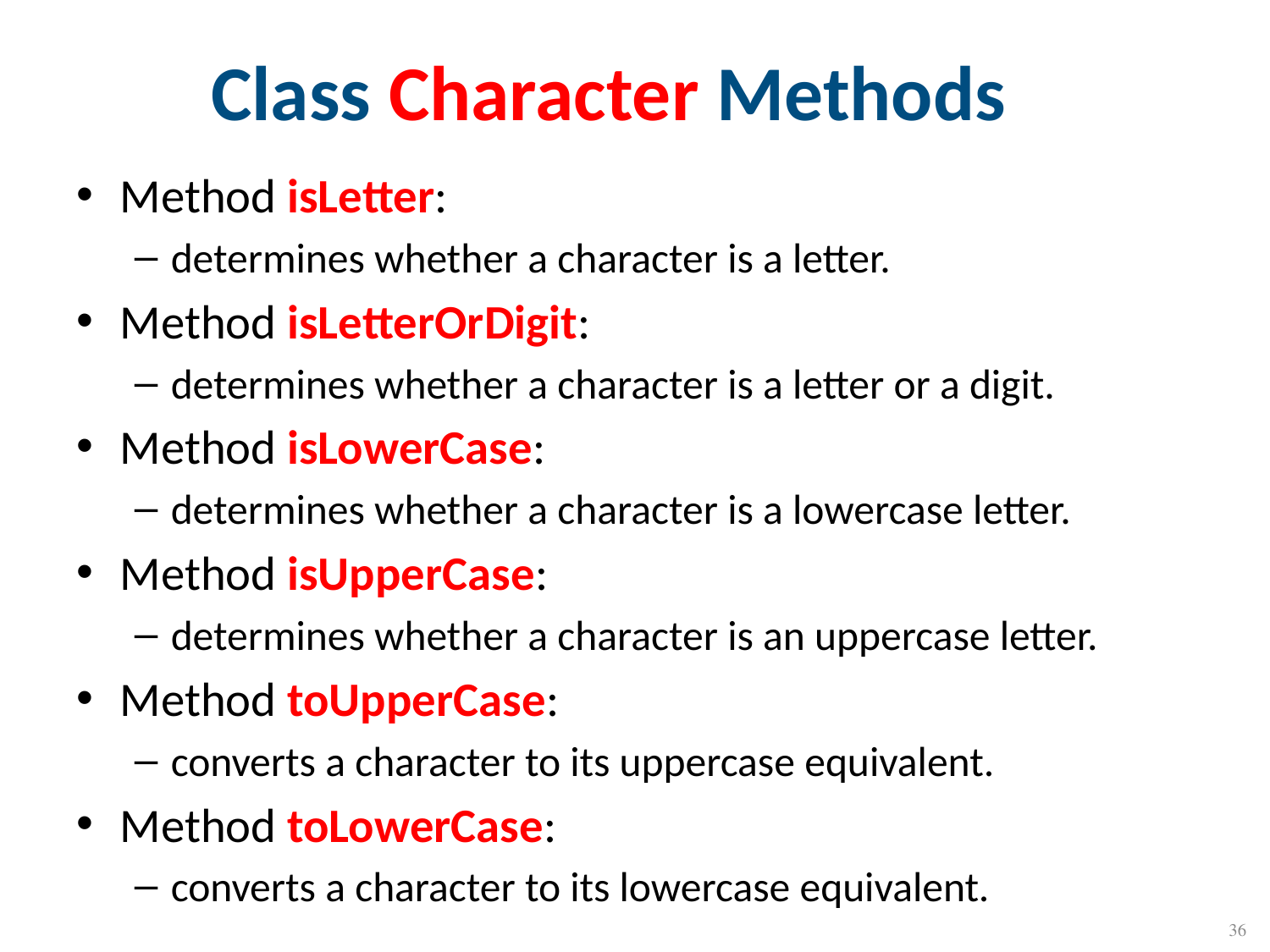

# Class Character Methods
Method isLetter:
determines whether a character is a letter.
Method isLetterOrDigit:
determines whether a character is a letter or a digit.
Method isLowerCase:
determines whether a character is a lowercase letter.
Method isUpperCase:
determines whether a character is an uppercase letter.
Method toUpperCase:
converts a character to its uppercase equivalent.
Method toLowerCase:
converts a character to its lowercase equivalent.

CMPS 251 (Object-Oriented Programming), Mohammad Saleh, Spring 2015, CSE-CENG-QU
36